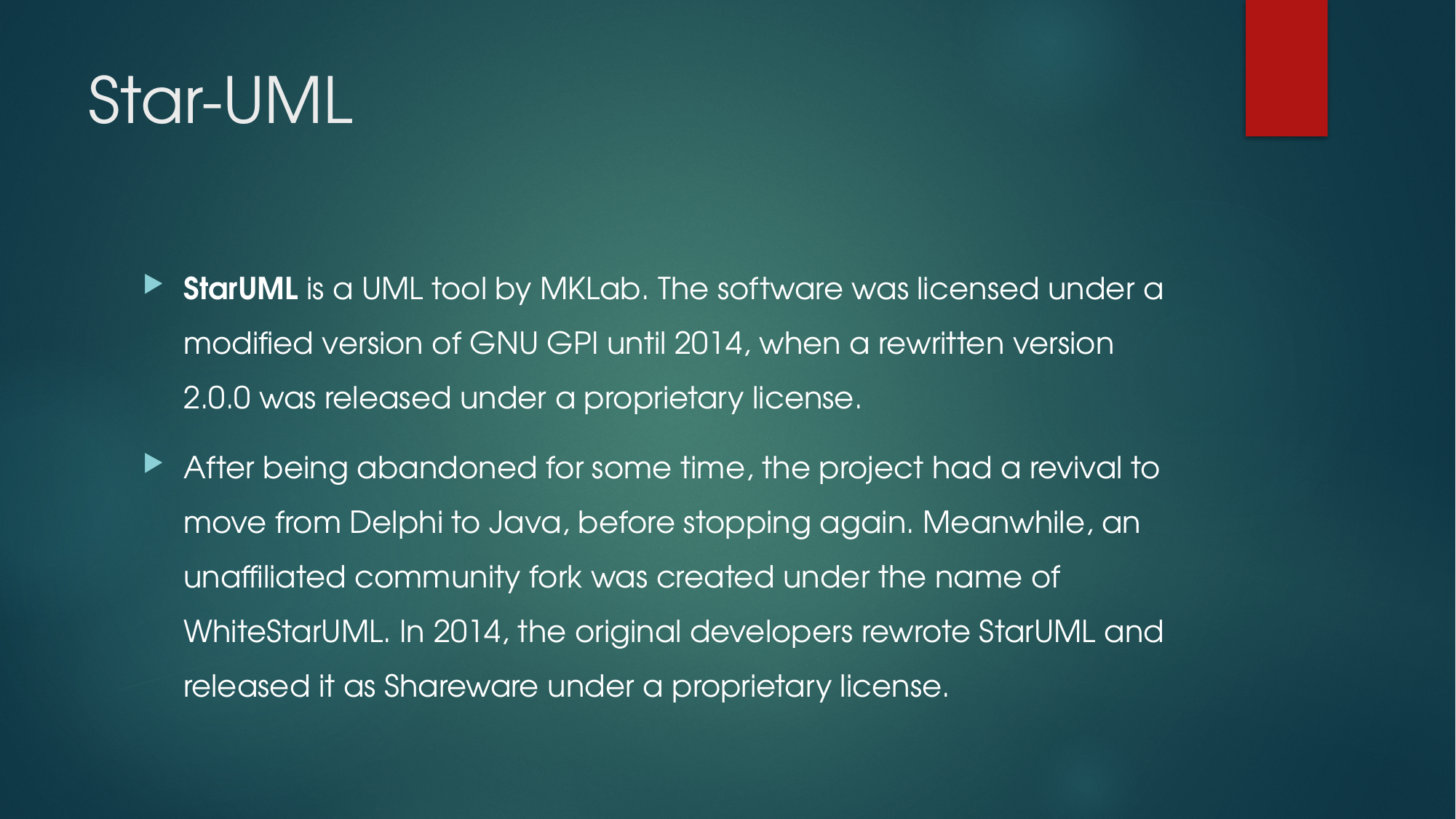

# Star-UML
StarUML is a UML tool by MKLab. The software was licensed under a modified version of GNU GPI until 2014, when a rewritten version 2.0.0 was released under a proprietary license.
After being abandoned for some time, the project had a revival to move from Delphi to Java, before stopping again. Meanwhile, an unaffiliated community fork was created under the name of WhiteStarUML. In 2014, the original developers rewrote StarUML and released it as Shareware under a proprietary license.